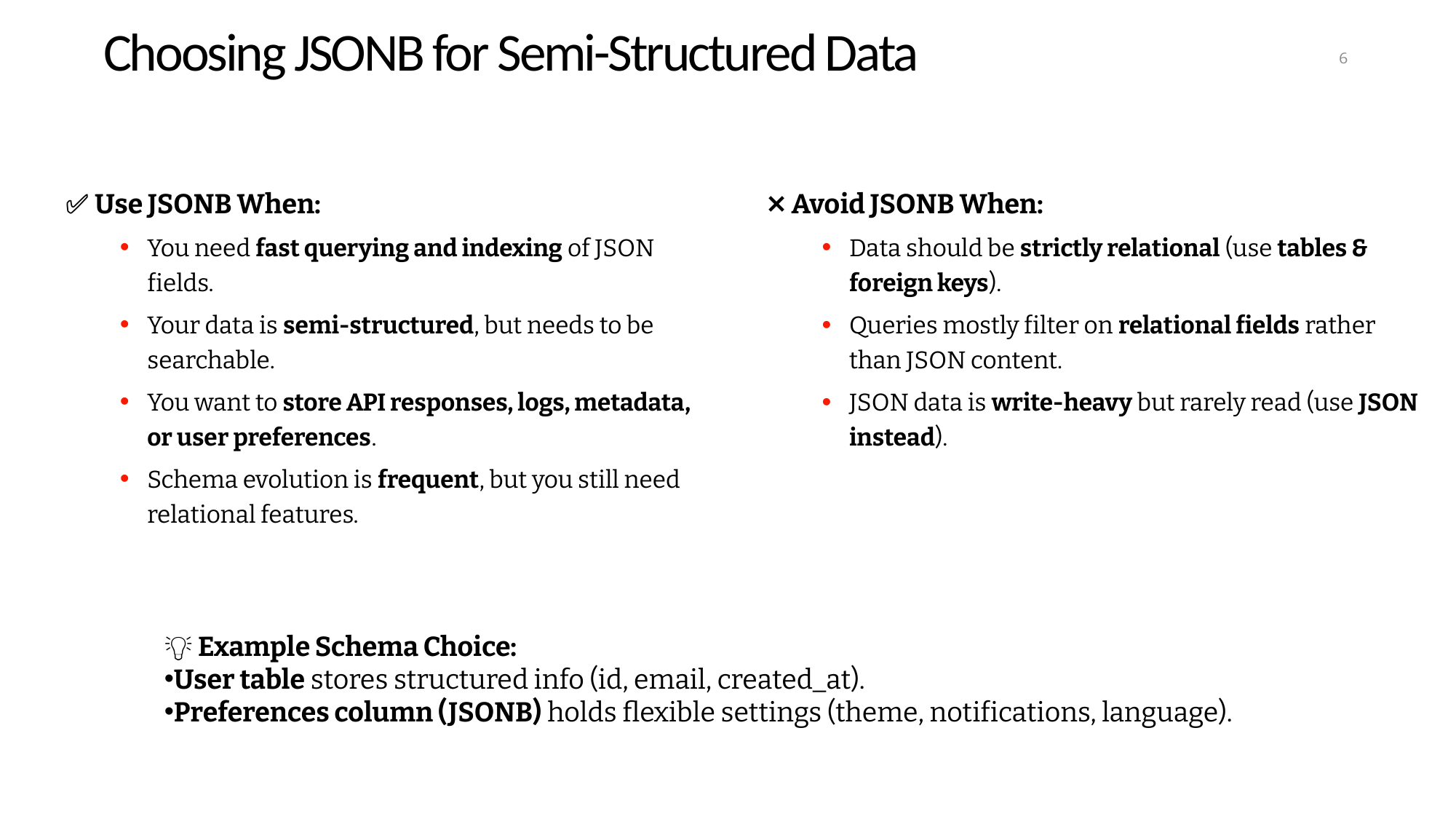

# Choosing JSONB for Semi-Structured Data
6
✅ Use JSONB When:
You need fast querying and indexing of JSON fields.
Your data is semi-structured, but needs to be searchable.
You want to store API responses, logs, metadata, or user preferences.
Schema evolution is frequent, but you still need relational features.

❌ Avoid JSONB When:
Data should be strictly relational (use tables & foreign keys).
Queries mostly filter on relational fields rather than JSON content.
JSON data is write-heavy but rarely read (use JSON instead).

💡 Example Schema Choice:
User table stores structured info (id, email, created_at).
Preferences column (JSONB) holds flexible settings (theme, notifications, language).